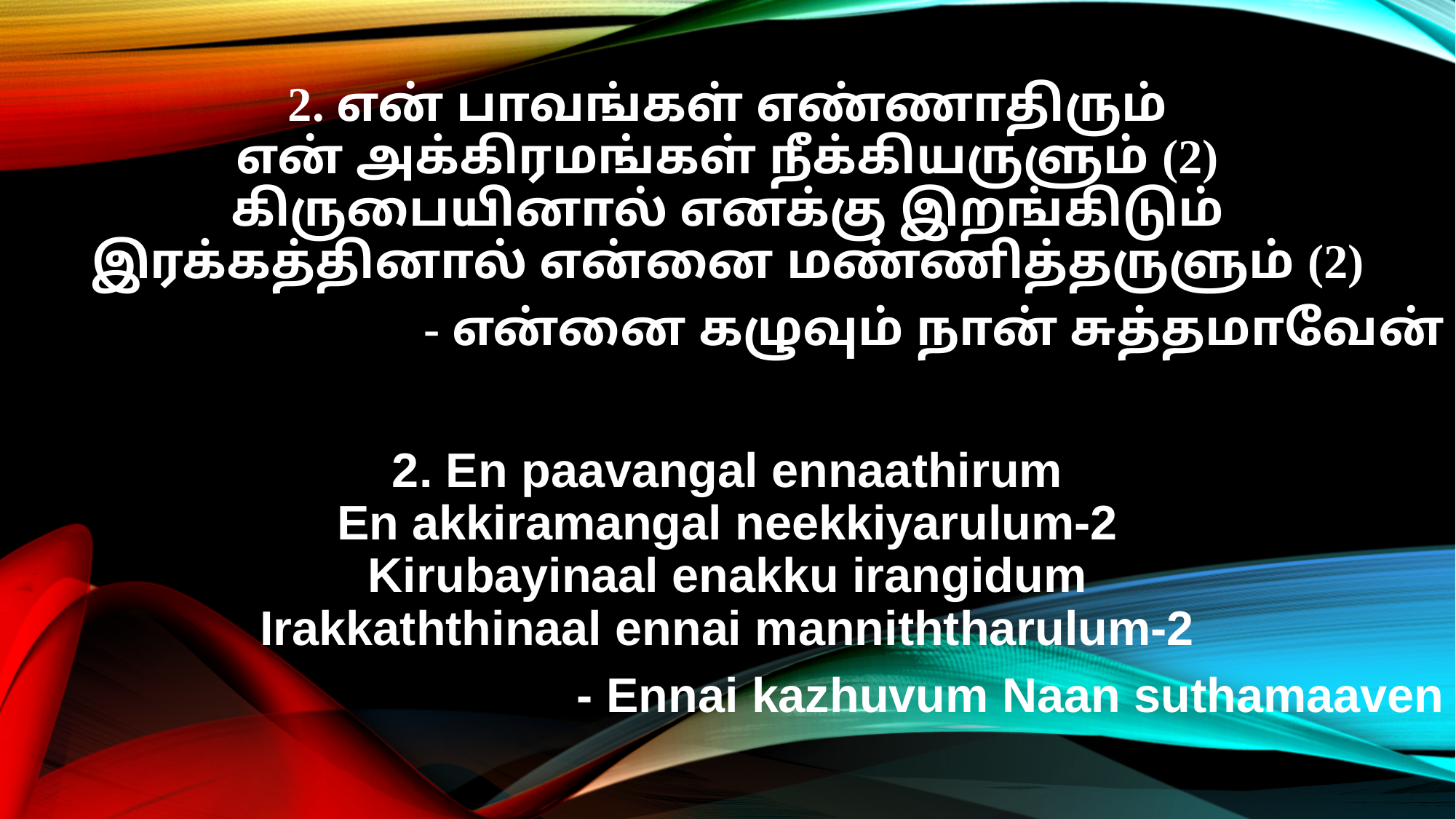

2. என் பாவங்கள் எண்ணாதிரும்
என் அக்கிரமங்கள் நீக்கியருளும் (2)
கிருபையினால் எனக்கு இறங்கிடும்
இரக்கத்தினால் என்னை மண்ணித்தருளும் (2)
- என்னை கழுவும் நான் சுத்தமாவேன்

2. En paavangal ennaathirum
En akkiramangal neekkiyarulum-2
Kirubayinaal enakku irangidum
Irakkaththinaal ennai manniththarulum-2
- Ennai kazhuvum Naan suthamaaven